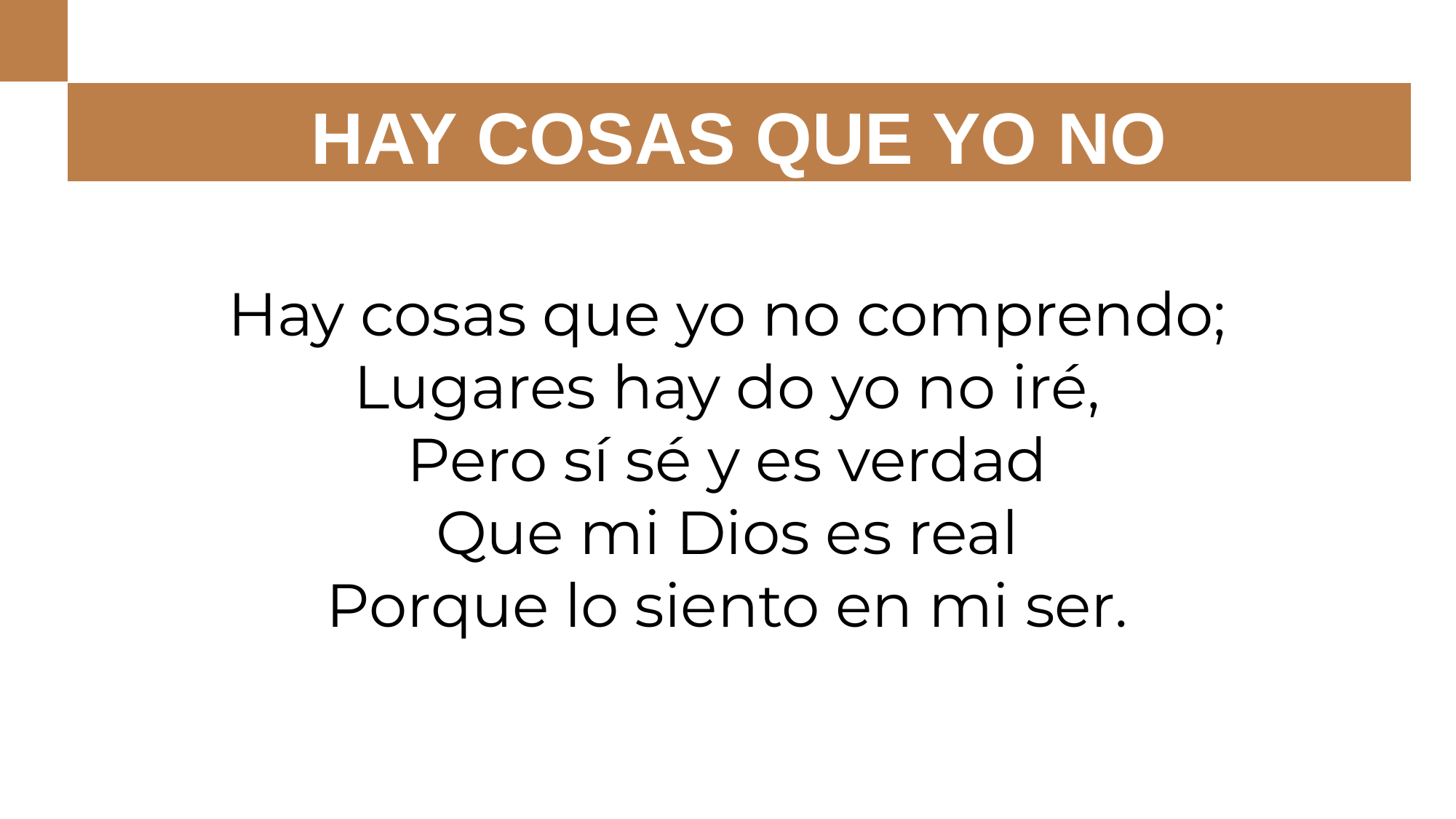

HAY COSAS QUE YO NO COMPRENDO
Hay cosas que yo no comprendo;
Lugares hay do yo no iré,
Pero sí sé y es verdad
Que mi Dios es real
Porque lo siento en mi ser.